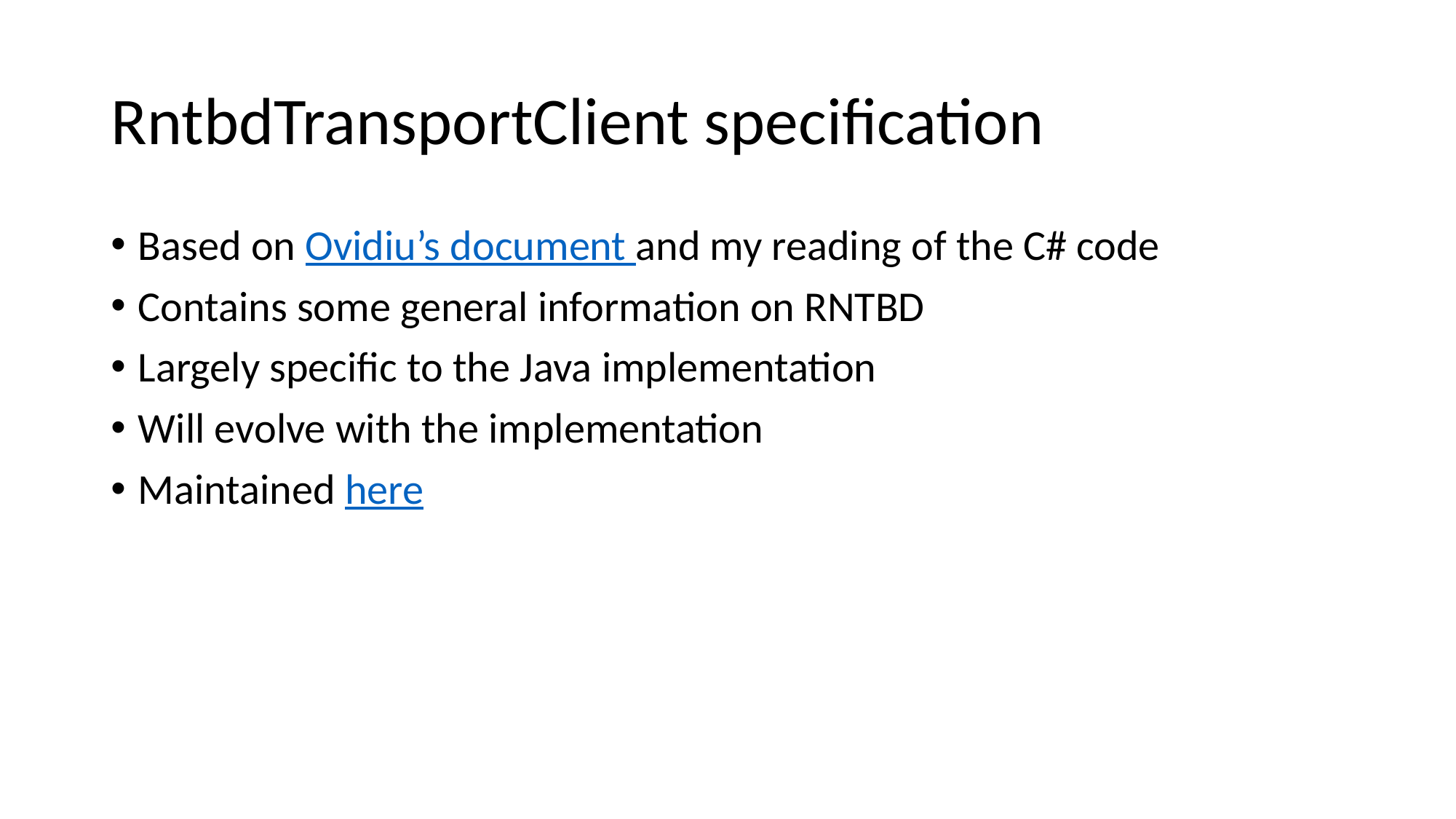

# RntbdTransportClient specification
Based on Ovidiu’s document and my reading of the C# code
Contains some general information on RNTBD
Largely specific to the Java implementation
Will evolve with the implementation
Maintained here